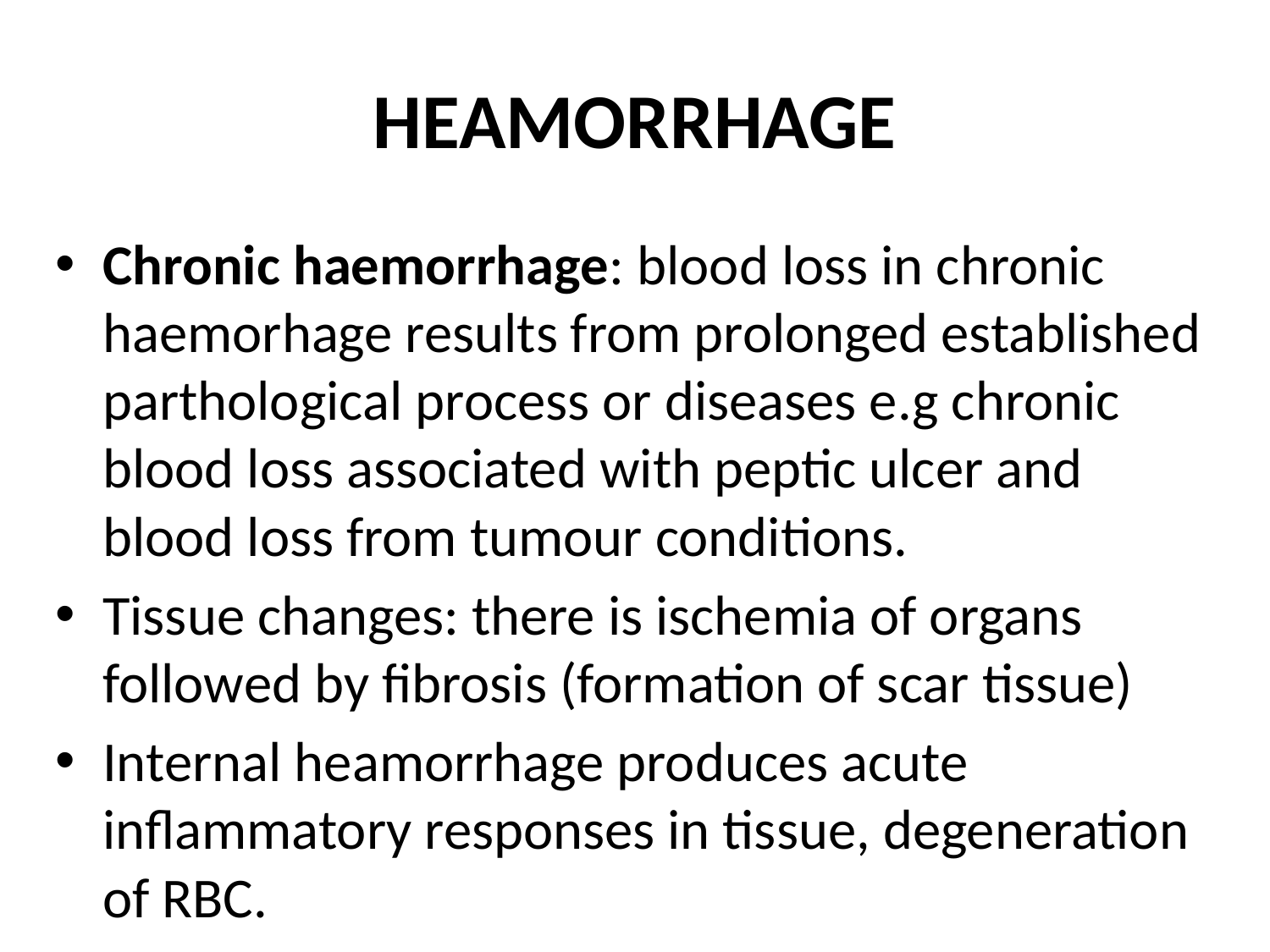

# HEAMORRHAGE
Chronic haemorrhage: blood loss in chronic haemorhage results from prolonged established parthological process or diseases e.g chronic blood loss associated with peptic ulcer and blood loss from tumour conditions.
Tissue changes: there is ischemia of organs followed by fibrosis (formation of scar tissue)
Internal heamorrhage produces acute inflammatory responses in tissue, degeneration of RBC.